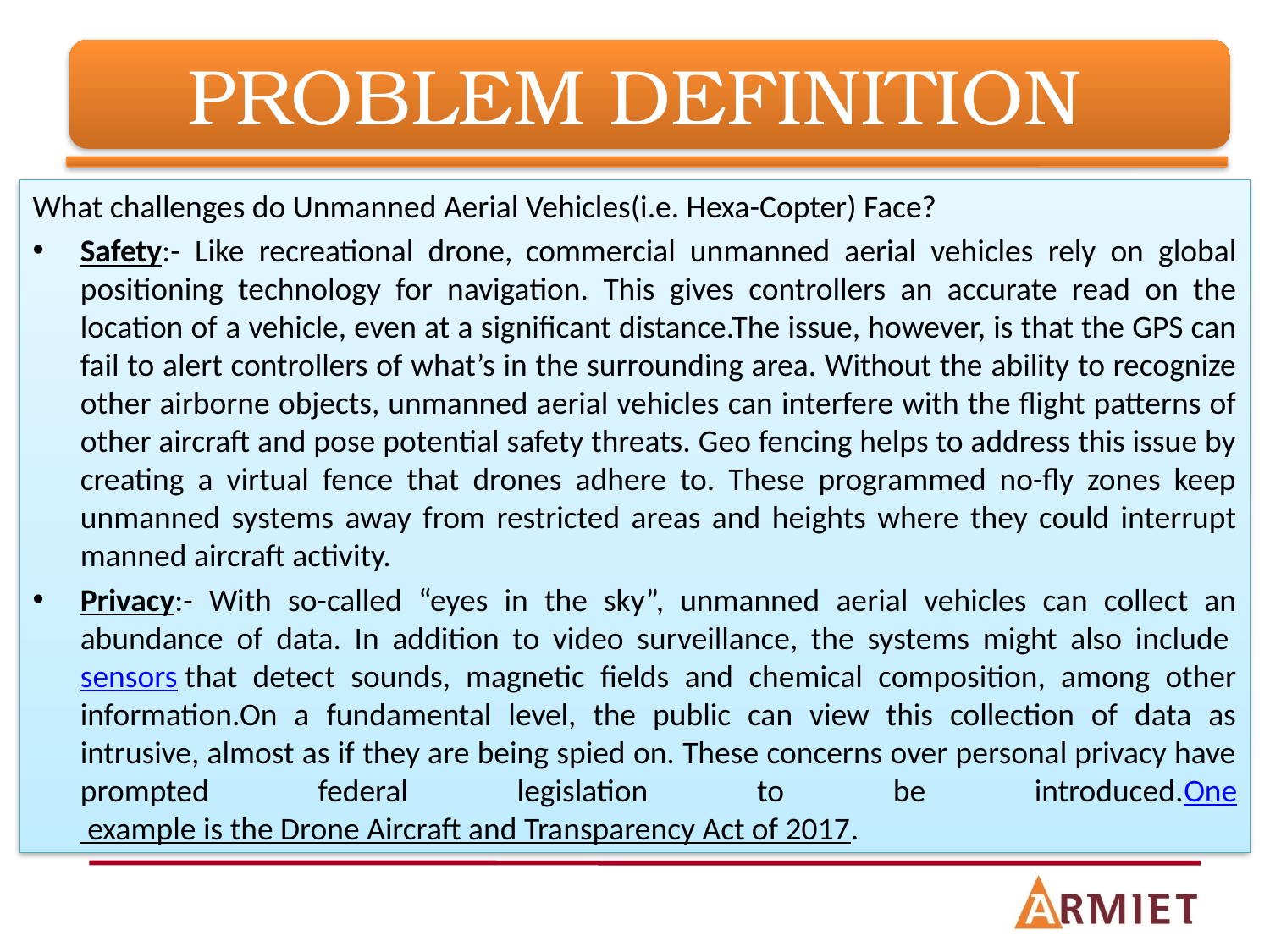

# PROBLEM DEFINITION
What challenges do Unmanned Aerial Vehicles(i.e. Hexa-Copter) Face?
Safety:- Like recreational drone, commercial unmanned aerial vehicles rely on global positioning technology for navigation. This gives controllers an accurate read on the location of a vehicle, even at a significant distance.The issue, however, is that the GPS can fail to alert controllers of what’s in the surrounding area. Without the ability to recognize other airborne objects, unmanned aerial vehicles can interfere with the flight patterns of other aircraft and pose potential safety threats. Geo fencing helps to address this issue by creating a virtual fence that drones adhere to. These programmed no-fly zones keep unmanned systems away from restricted areas and heights where they could interrupt manned aircraft activity.
Privacy:- With so-called “eyes in the sky”, unmanned aerial vehicles can collect an abundance of data. In addition to video surveillance, the systems might also include sensors that detect sounds, magnetic fields and chemical composition, among other information.On a fundamental level, the public can view this collection of data as intrusive, almost as if they are being spied on. These concerns over personal privacy have prompted federal legislation to be introduced.One example is the Drone Aircraft and Transparency Act of 2017.